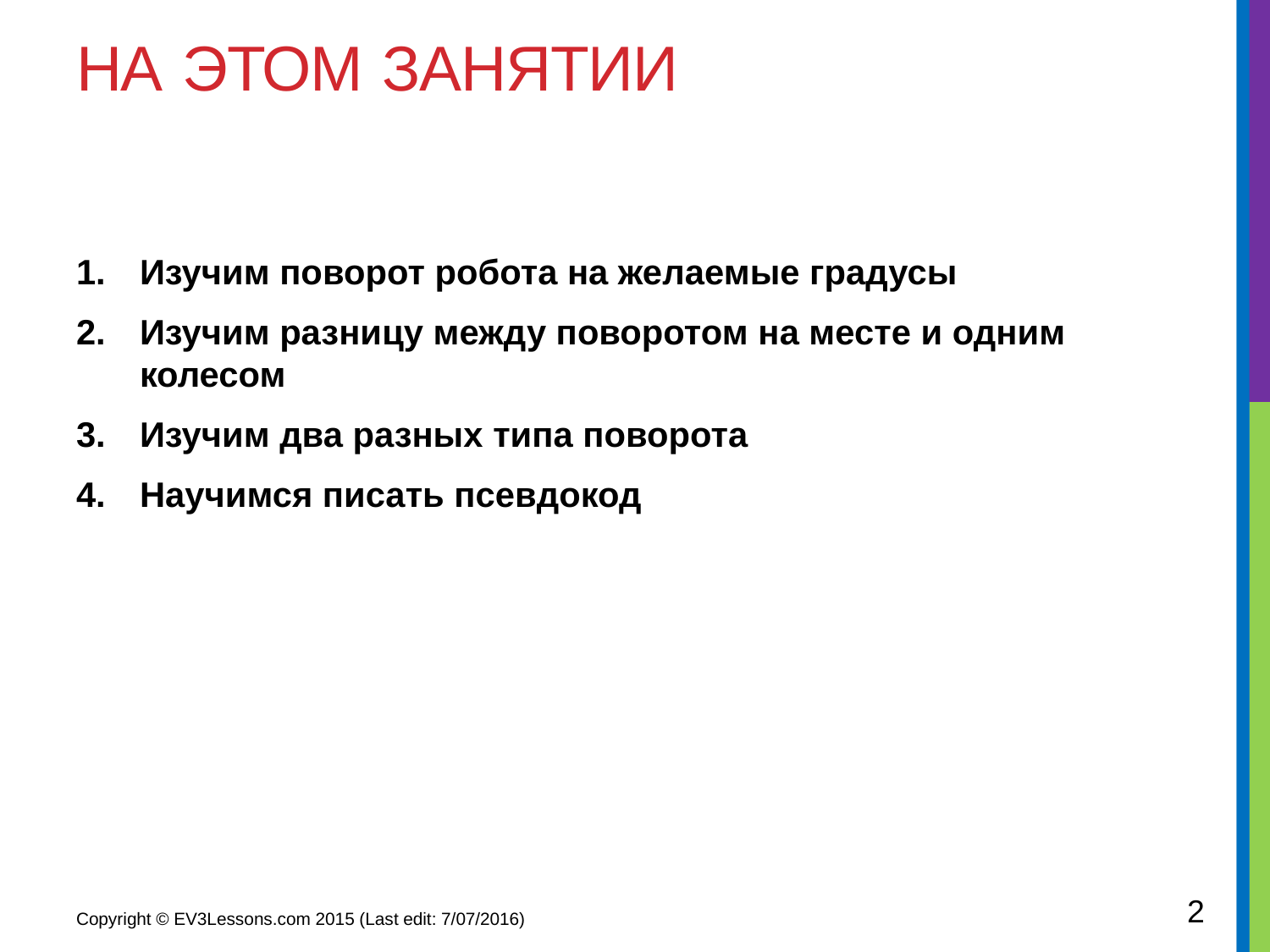

# На этом занятии
Изучим поворот робота на желаемые градусы
Изучим разницу между поворотом на месте и одним колесом
Изучим два разных типа поворота
Научимся писать псевдокод
2
Copyright © EV3Lessons.com 2015 (Last edit: 7/07/2016)